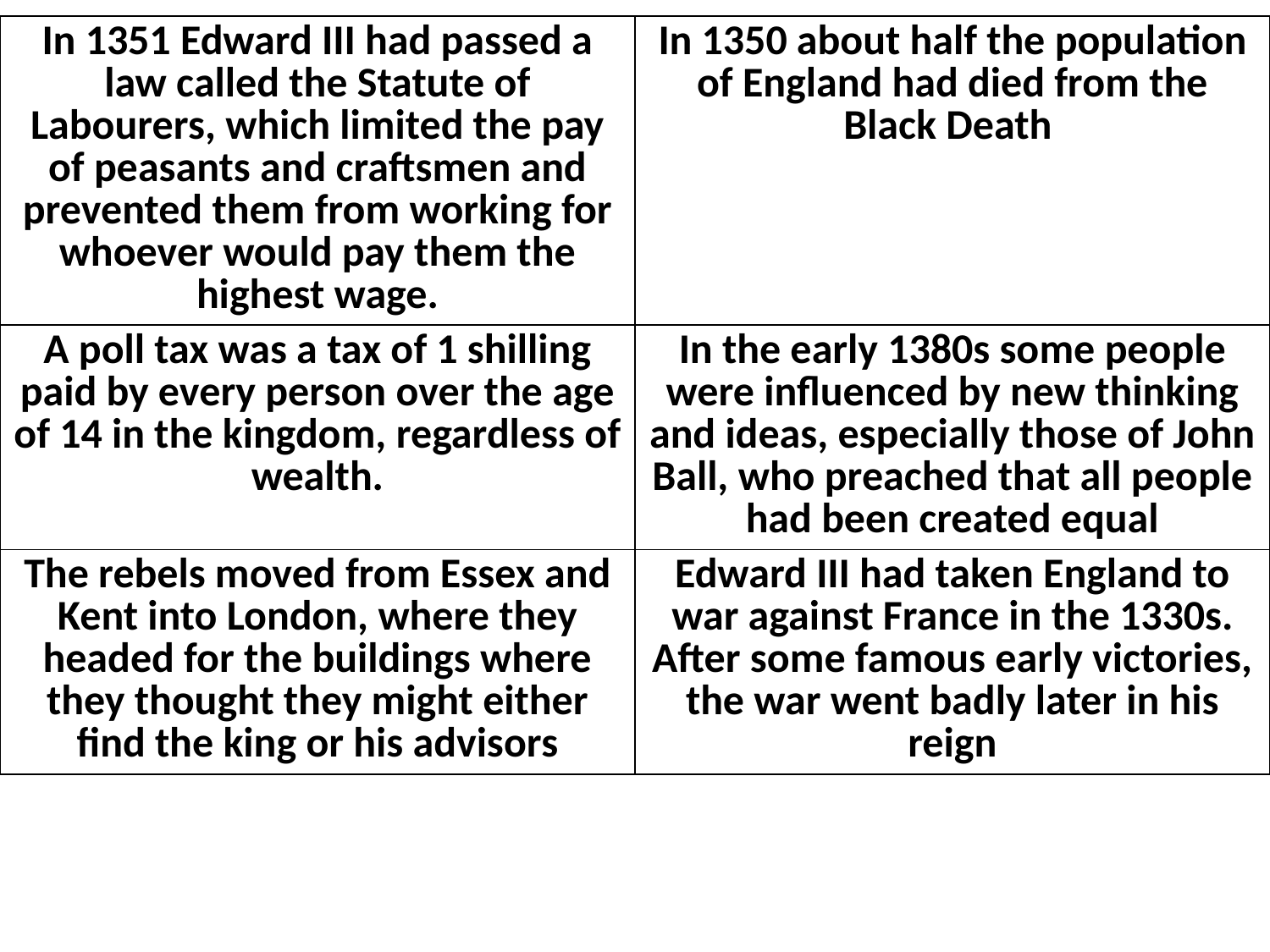

| In 1351 Edward III had passed a law called the Statute of Labourers, which limited the pay of peasants and craftsmen and prevented them from working for whoever would pay them the highest wage. | In 1350 about half the population of England had died from the Black Death |
| --- | --- |
| A poll tax was a tax of 1 shilling paid by every person over the age of 14 in the kingdom, regardless of wealth. | In the early 1380s some people were influenced by new thinking and ideas, especially those of John Ball, who preached that all people had been created equal |
| The rebels moved from Essex and Kent into London, where they headed for the buildings where they thought they might either find the king or his advisors | Edward III had taken England to war against France in the 1330s. After some famous early victories, the war went badly later in his reign |